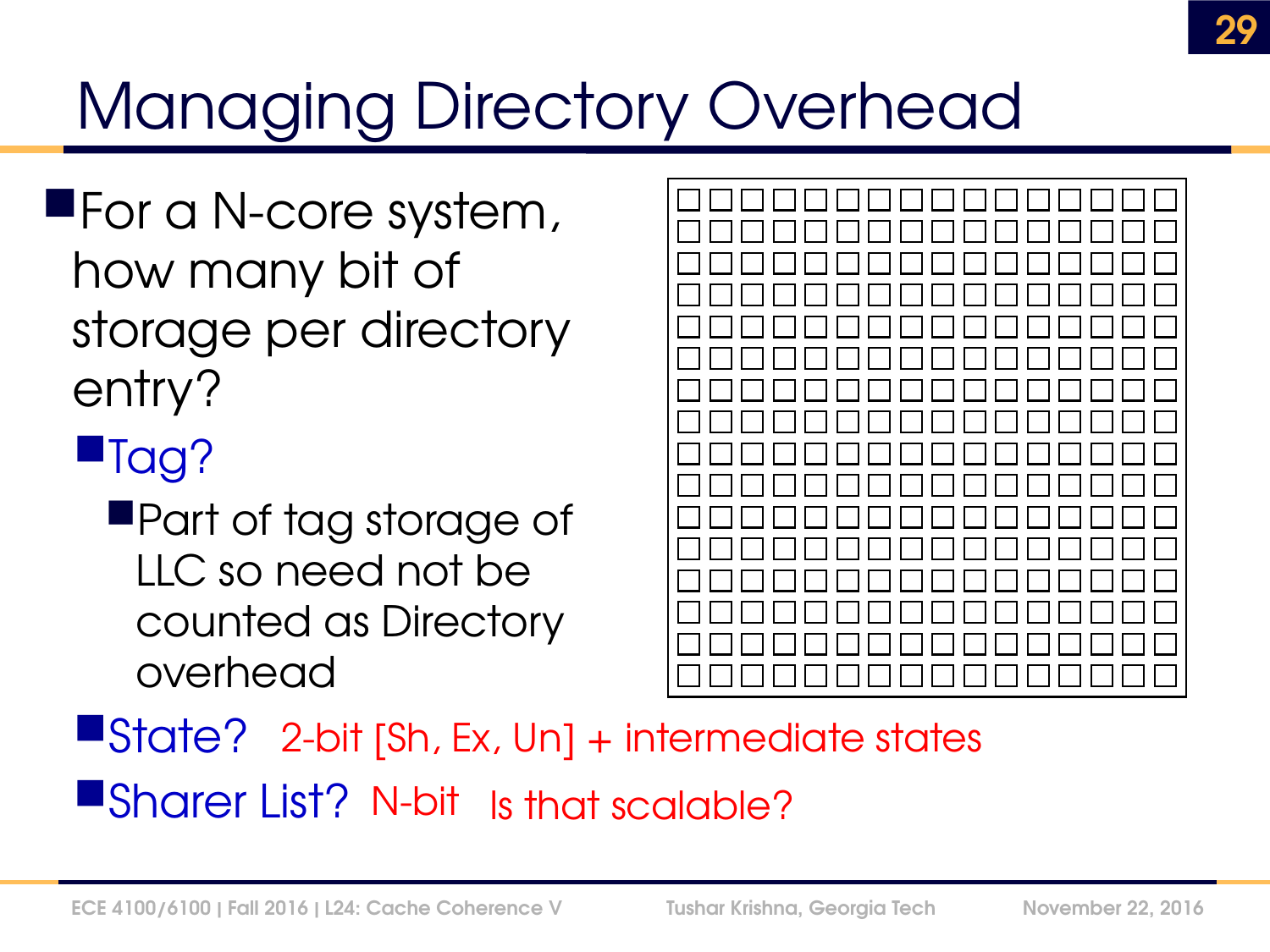

29
# Managing Directory Overhead
For a N-core system, how many bit of storage per directory entry?
Tag?
Part of tag storage of LLC so need not be counted as Directory overhead
State?
Sharer List?

2-bit [Sh, Ex, Un] + intermediate states
N-bit
Is that scalable?
ECE 4100/6100 | Fall 2016 | L24: Cache Coherence V                   Tushar Krishna, Georgia Tech
November 22, 2016